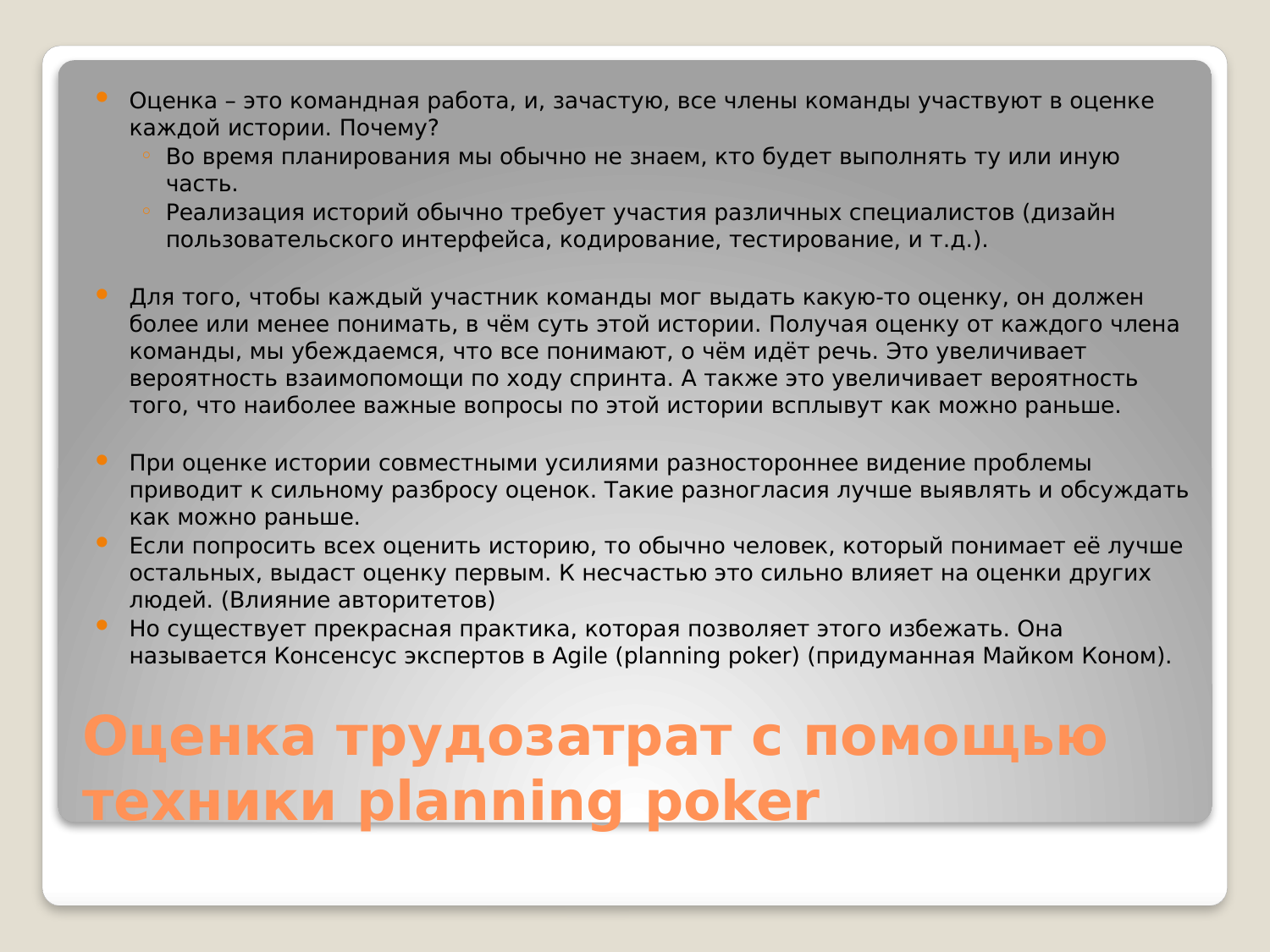

Оценка – это командная работа, и, зачастую, все члены команды участвуют в оценке каждой истории. Почему?
Во время планирования мы обычно не знаем, кто будет выполнять ту или иную часть.
Реализация историй обычно требует участия различных специалистов (дизайн пользовательского интерфейса, кодирование, тестирование, и т.д.).

Для того, чтобы каждый участник команды мог выдать какую-то оценку, он должен более или менее понимать, в чём суть этой истории. Получая оценку от каждого члена команды, мы убеждаемся, что все понимают, о чём идёт речь. Это увеличивает вероятность взаимопомощи по ходу спринта. А также это увеличивает вероятность того, что наиболее важные вопросы по этой истории всплывут как можно раньше.

При оценке истории совместными усилиями разностороннее видение проблемы приводит к сильному разбросу оценок. Такие разногласия лучше выявлять и обсуждать как можно раньше.
Если попросить всех оценить историю, то обычно человек, который понимает её лучше остальных, выдаст оценку первым. К несчастью это сильно влияет на оценки других людей. (Влияние авторитетов)
Но существует прекрасная практика, которая позволяет этого избежать. Она называется Консенсус экспертов в Agile (planning poker) (придуманная Майком Коном).

# Оценка трудозатрат с помощью техники planning poker